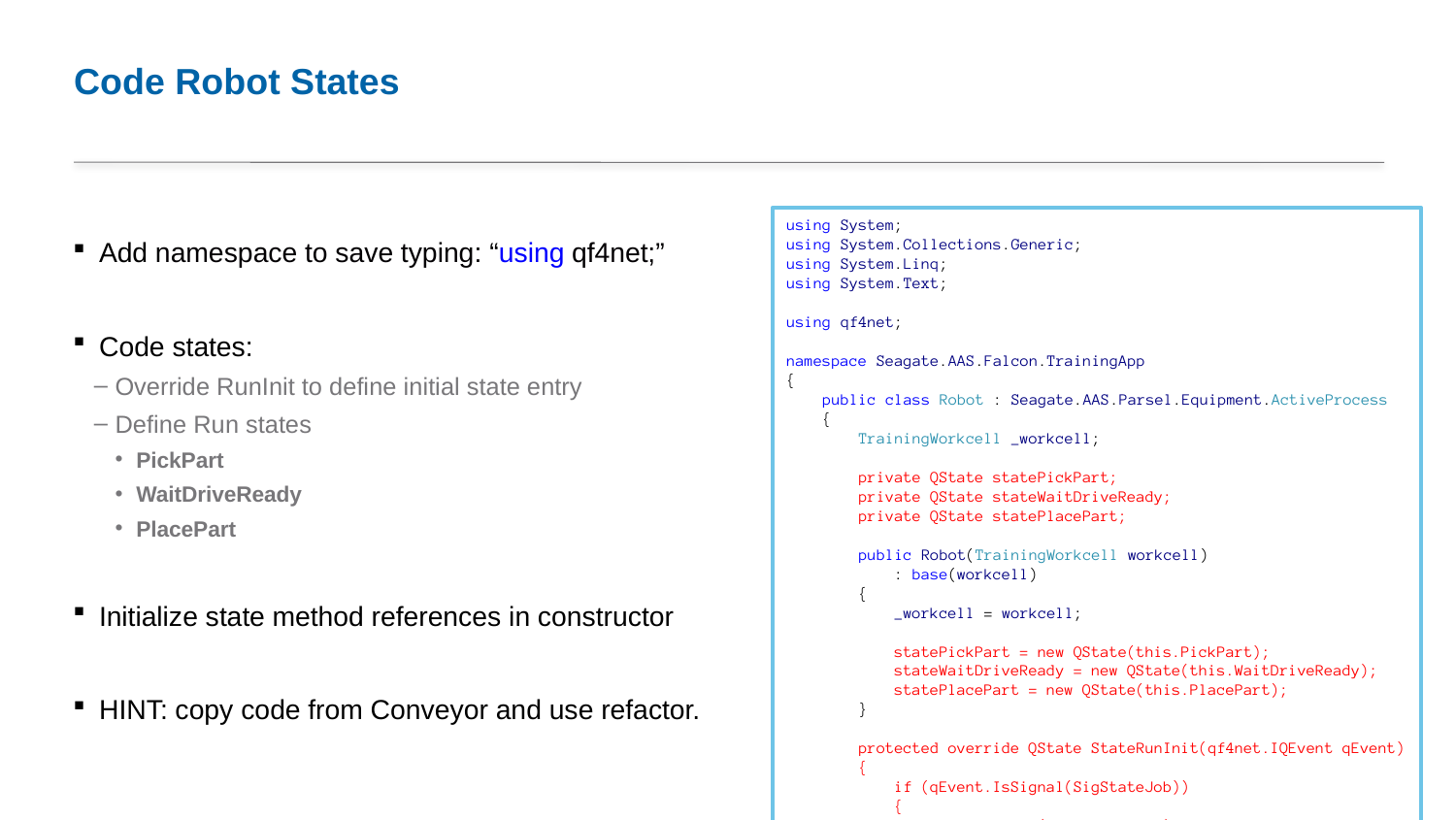

# Code Robot States

using System;
using System.Collections.Generic;
using System.Linq;
using System.Text;

using qf4net;

namespace Seagate.AAS.Falcon.TrainingApp
{
    public class Robot : Seagate.AAS.Parsel.Equipment.ActiveProcess
    {
        TrainingWorkcell _workcell;

        private QState statePickPart;
        private QState stateWaitDriveReady;
        private QState statePlacePart;

        public Robot(TrainingWorkcell workcell)
            : base(workcell)
        {
            _workcell = workcell;

            statePickPart = new QState(this.PickPart);
            stateWaitDriveReady = new QState(this.WaitDriveReady);
            statePlacePart = new QState(this.PlacePart);
        }

        protected override QState StateRunInit(qf4net.IQEvent qEvent)
        {
            if (qEvent.IsSignal(SigStateJob))
            {
                TransitionTo(statePickPart);
                return null;
            }

            return stateProcess;
        }

        protected QState PickPart(qf4net.IQEvent qEvent)
        {
            if (qEvent.IsSignal(SigStateJob))
            {
                TransitionTo(stateWaitDriveReady);
                return null;
            }

            return stateProcess;
        }

        protected QState WaitDriveReady(qf4net.IQEvent qEvent)
        {
            if (qEvent.IsSignal(SigStateJob))
            {
                TransitionTo(statePlacePart);
                return null;
            }

            return stateProcess;
        }

        protected QState PlacePart(qf4net.IQEvent qEvent)
        {
            if (qEvent.IsSignal(SigStateJob))
            {
                TransitionTo(statePickPart);
                return null;
            }

            return stateProcess;
        }
    }
}
Add namespace to save typing: “using qf4net;”

Code states:
Override RunInit to define initial state entry
Define Run states
PickPart
WaitDriveReady
PlacePart

Initialize state method references in constructor

HINT: copy code from Conveyor and use refactor.